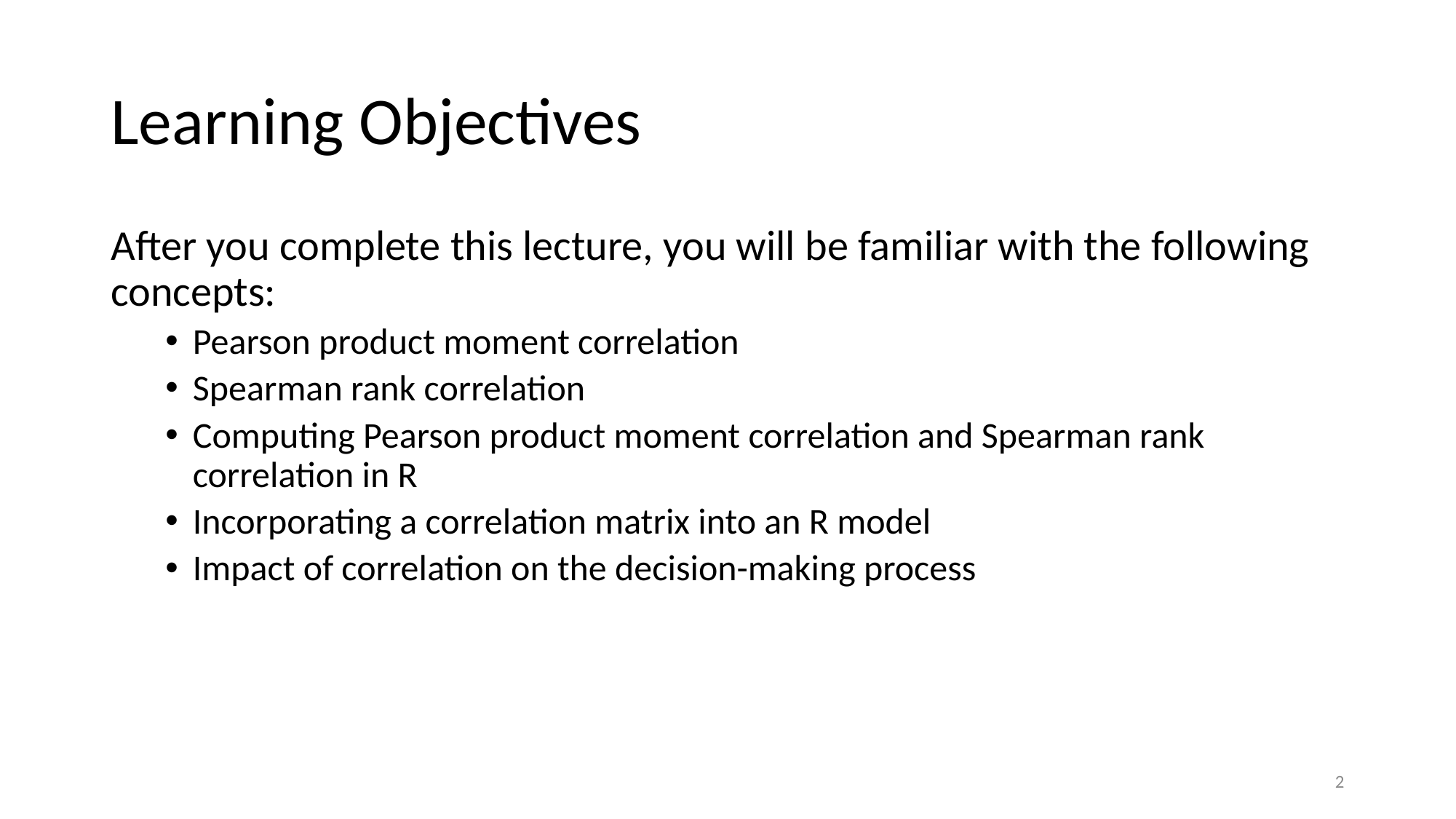

# Learning Objectives
After you complete this lecture, you will be familiar with the following concepts:
Pearson product moment correlation
Spearman rank correlation
Computing Pearson product moment correlation and Spearman rank correlation in R
Incorporating a correlation matrix into an R model
Impact of correlation on the decision-making process

2